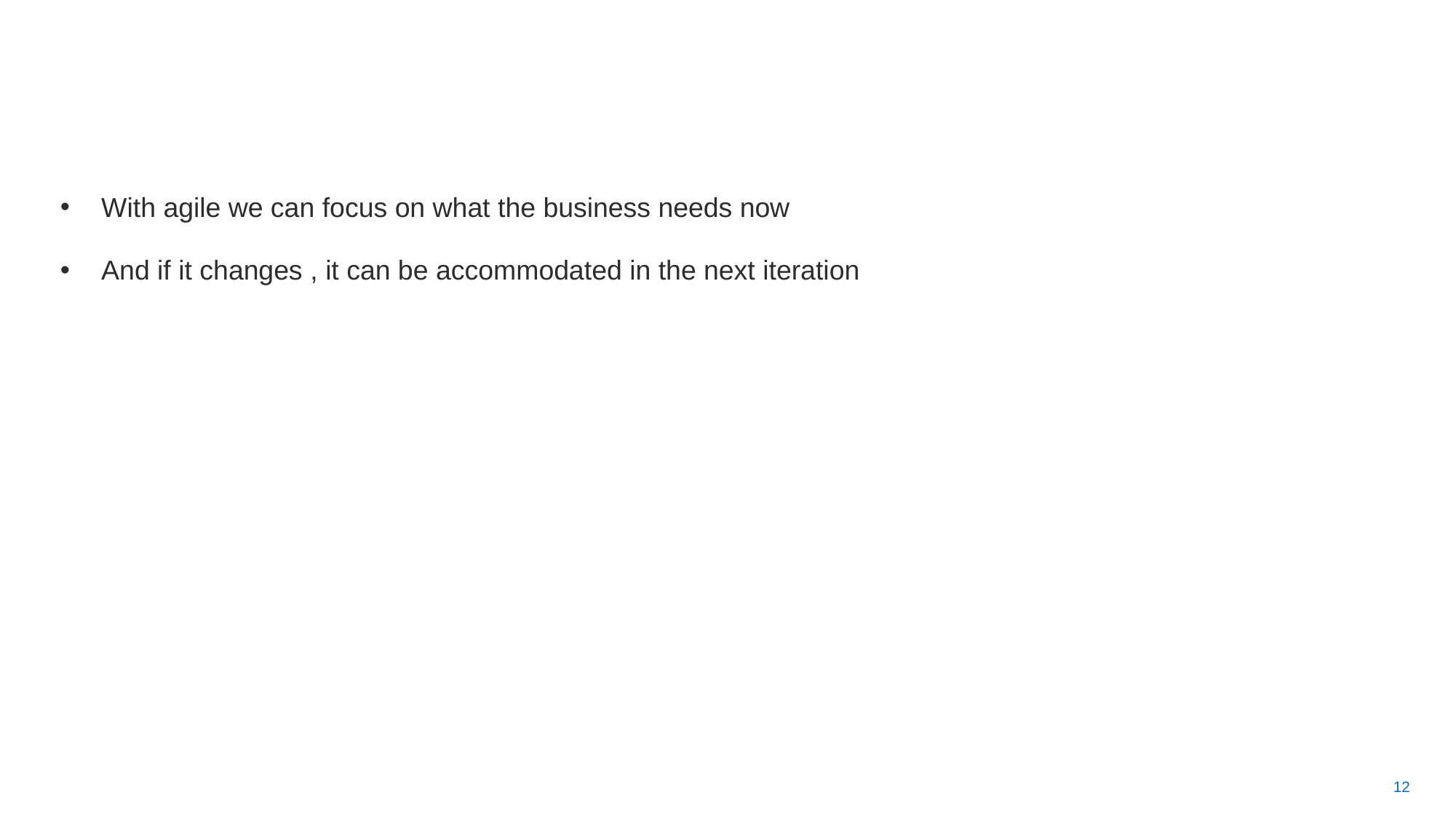

#
With agile we can focus on what the business needs now
And if it changes , it can be accommodated in the next iteration